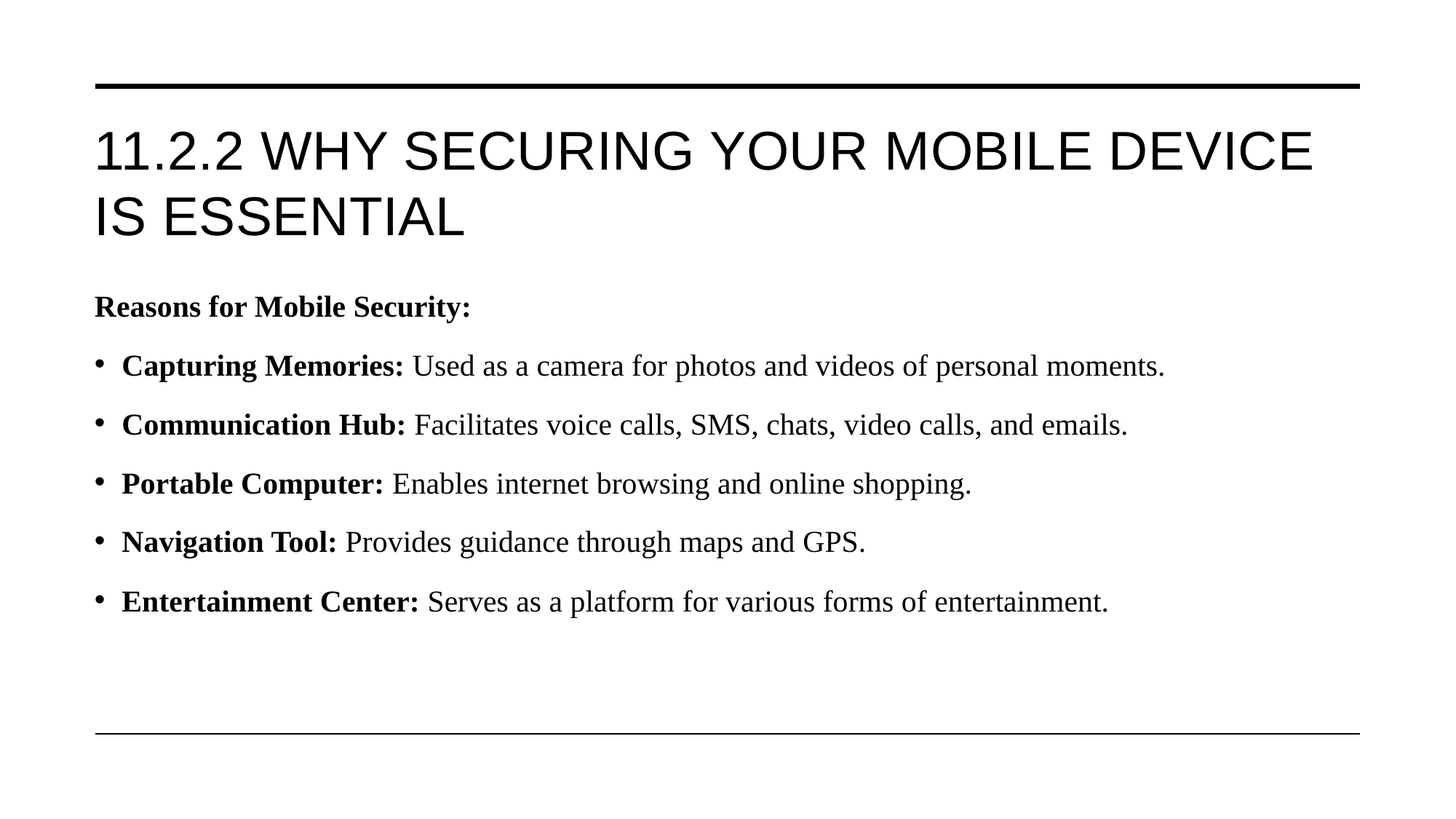

# 11.2.2 Why Securing Your Mobile Device is Essential
Reasons for Mobile Security:
Capturing Memories: Used as a camera for photos and videos of personal moments.
Communication Hub: Facilitates voice calls, SMS, chats, video calls, and emails.
Portable Computer: Enables internet browsing and online shopping.
Navigation Tool: Provides guidance through maps and GPS.
Entertainment Center: Serves as a platform for various forms of entertainment.